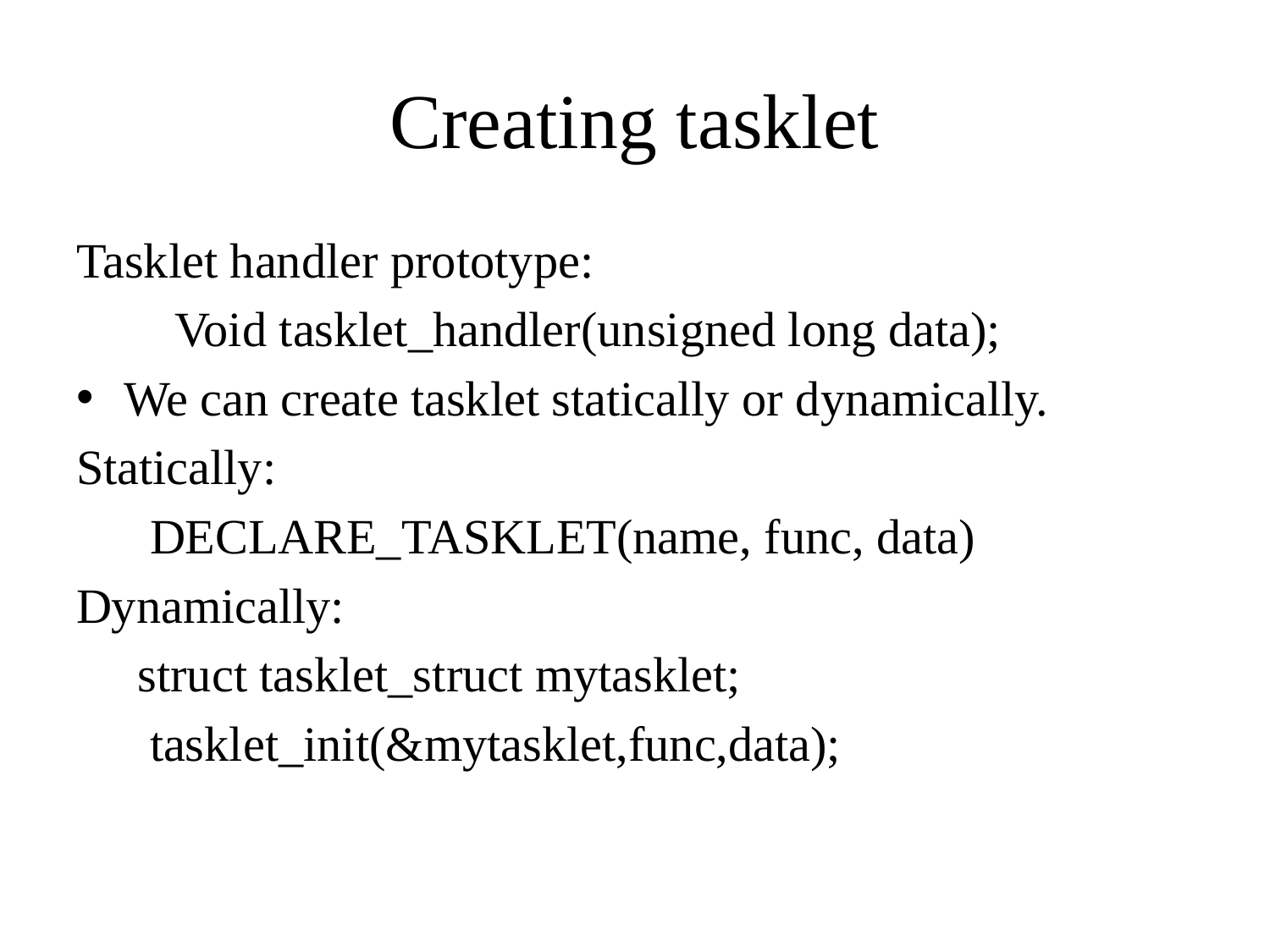

# Creating tasklet
Tasklet handler prototype:
        Void tasklet_handler(unsigned long data);
We can create tasklet statically or dynamically.
Statically:
      DECLARE_TASKLET(name, func, data)
Dynamically:
     struct tasklet_struct mytasklet;
      tasklet_init(&mytasklet,func,data);